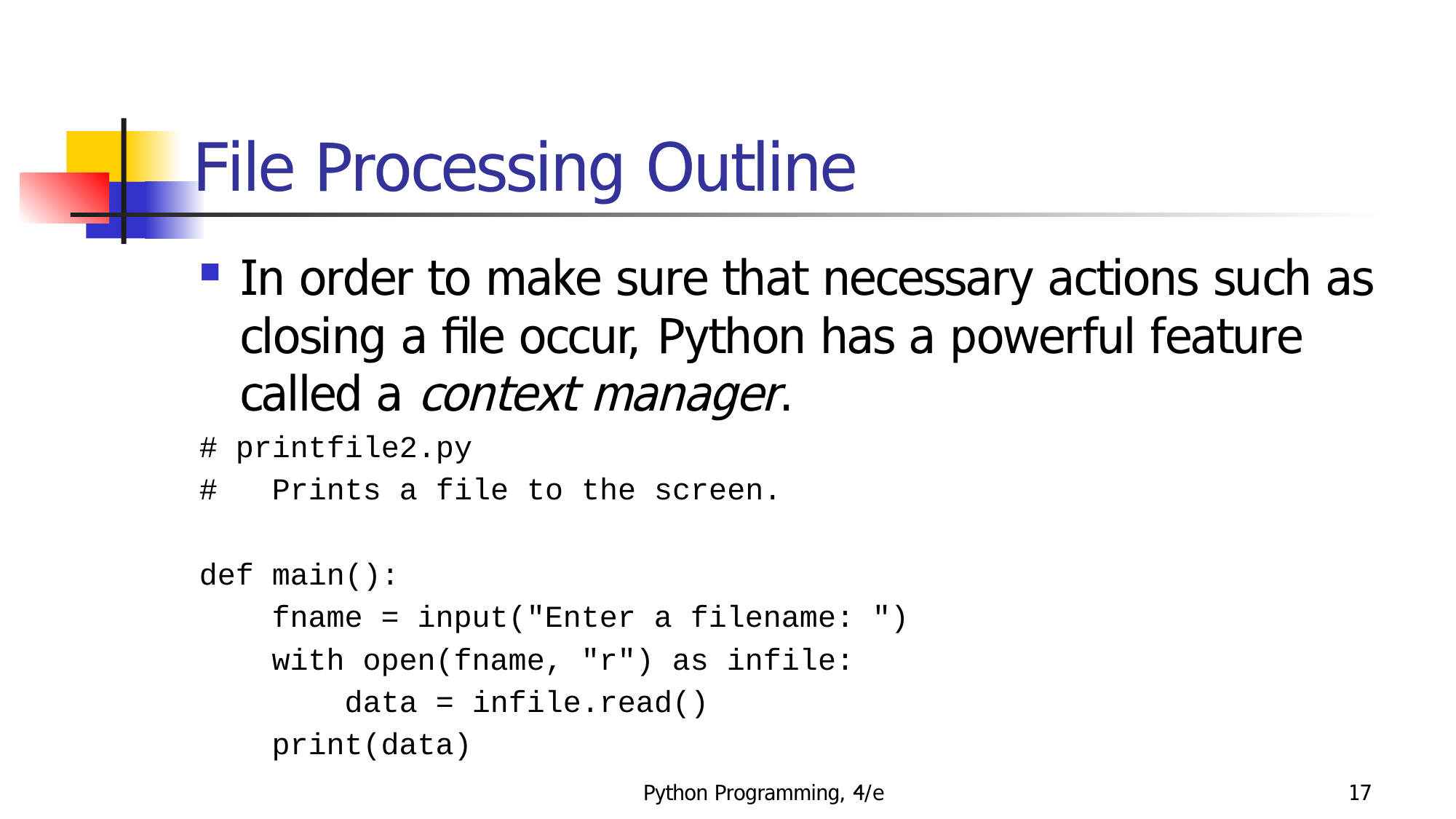

# File Processing Outline
In order to make sure that necessary actions such as closing a file occur, Python has a powerful feature called a context manager.
# printfile2.py
#   Prints a file to the screen.

def main():
    fname = input("Enter a filename: ")
    with open(fname, "r") as infile:
        data = infile.read()
    print(data)
Python Programming, 4/e
17